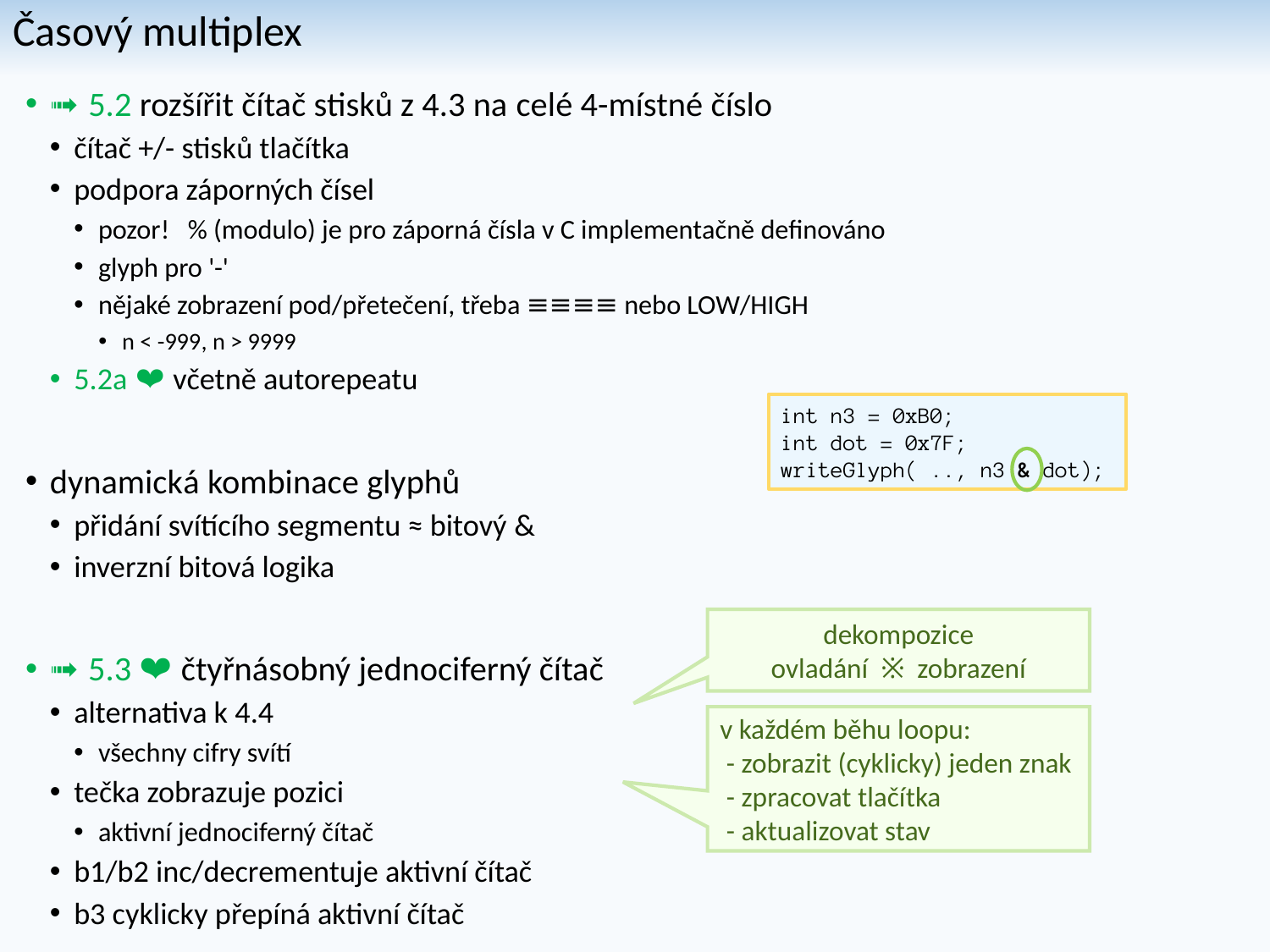

# Časový multiplex
➟ 5.2 rozšířit čítač stisků z 4.3 na celé 4-místné číslo
čítač +/- stisků tlačítka
podpora záporných čísel
pozor!   % (modulo) je pro záporná čísla v C implementačně definováno
glyph pro '-'
nějaké zobrazení pod/přetečení, třeba ≡≡≡≡ nebo LOW/HIGH
n < -999, n > 9999
5.2a ❤ včetně autorepeatu

dynamická kombinace glyphů
přidání svítícího segmentu ≈ bitový &
inverzní bitová logika

➟ 5.3 ❤ čtyřnásobný jednociferný čítač
alternativa k 4.4
všechny cifry svítí
tečka zobrazuje pozici
aktivní jednociferný čítač
b1/b2 inc/decrementuje aktivní čítač
b3 cyklicky přepíná aktivní čítač

int n3 = 0xB0;
int dot = 0x7F;
writeGlyph( .., n3 & dot);

dekompozice
ovladání  ※  zobrazení
v každém běhu loopu:
 - zobrazit (cyklicky) jeden znak
 - zpracovat tlačítka
 - aktualizovat stav